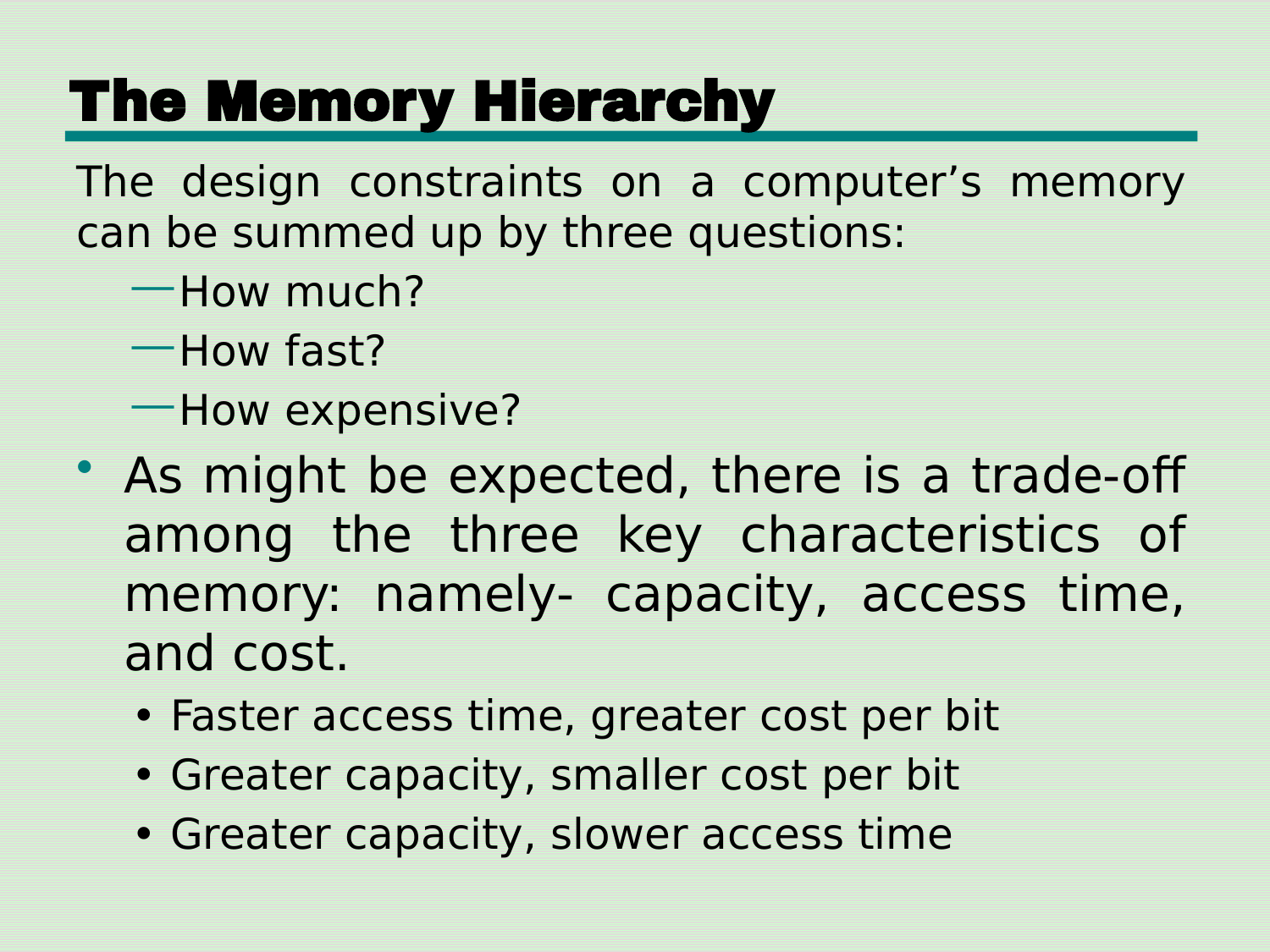

# The Memory Hierarchy
The design constraints on a computer’s memory can be summed up by three questions:
How much?
How fast?
How expensive?
As might be expected, there is a trade-off among the three key characteristics of memory: namely- capacity, access time, and cost.
• Faster access time, greater cost per bit
• Greater capacity, smaller cost per bit
• Greater capacity, slower access time